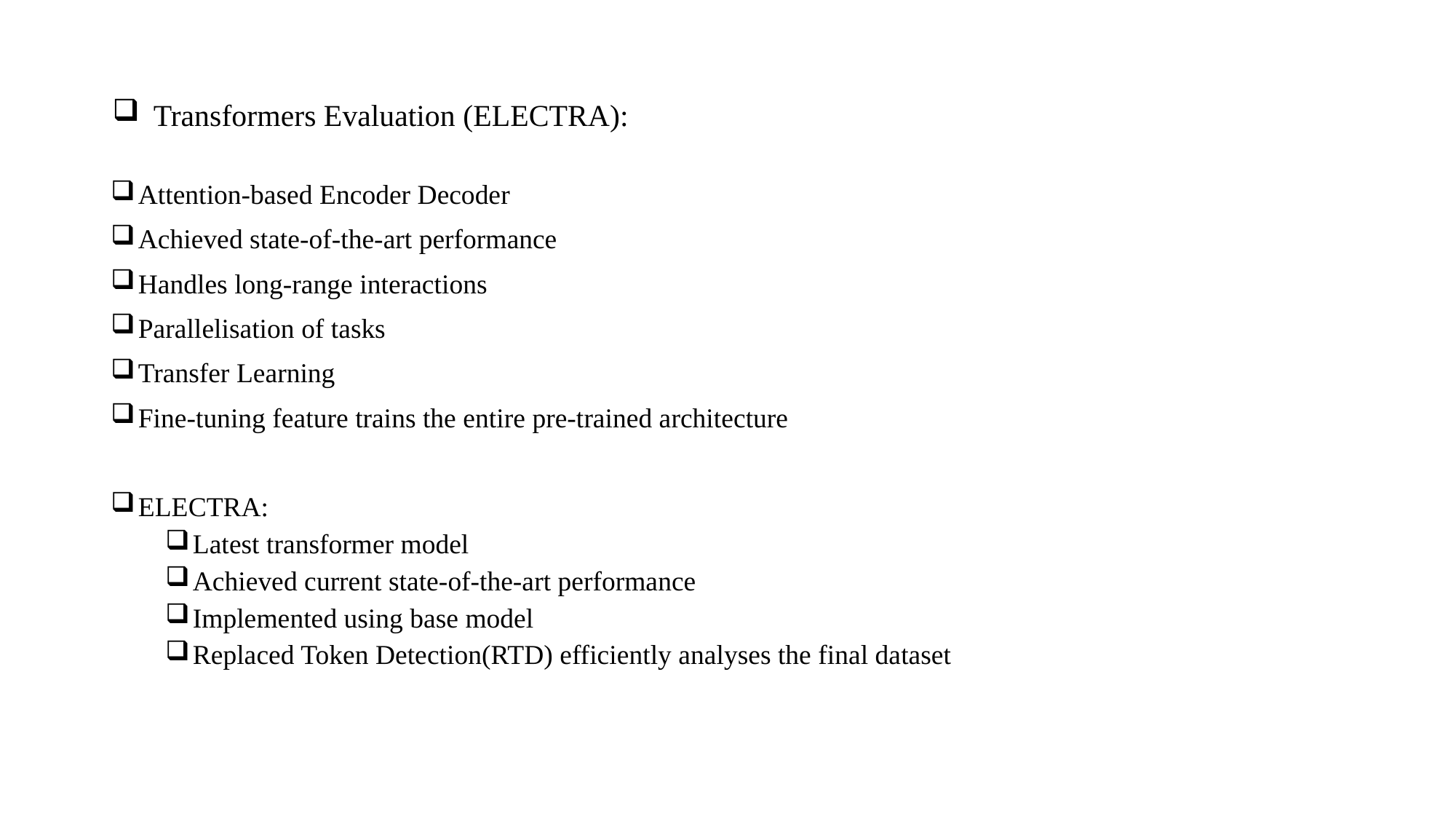

Transformers Evaluation (ELECTRA):
Attention-based Encoder Decoder
Achieved state-of-the-art performance
Handles long-range interactions
Parallelisation of tasks
Transfer Learning
Fine-tuning feature trains the entire pre-trained architecture

ELECTRA:
Latest transformer model
Achieved current state-of-the-art performance
Implemented using base model
Replaced Token Detection(RTD) efficiently analyses the final dataset